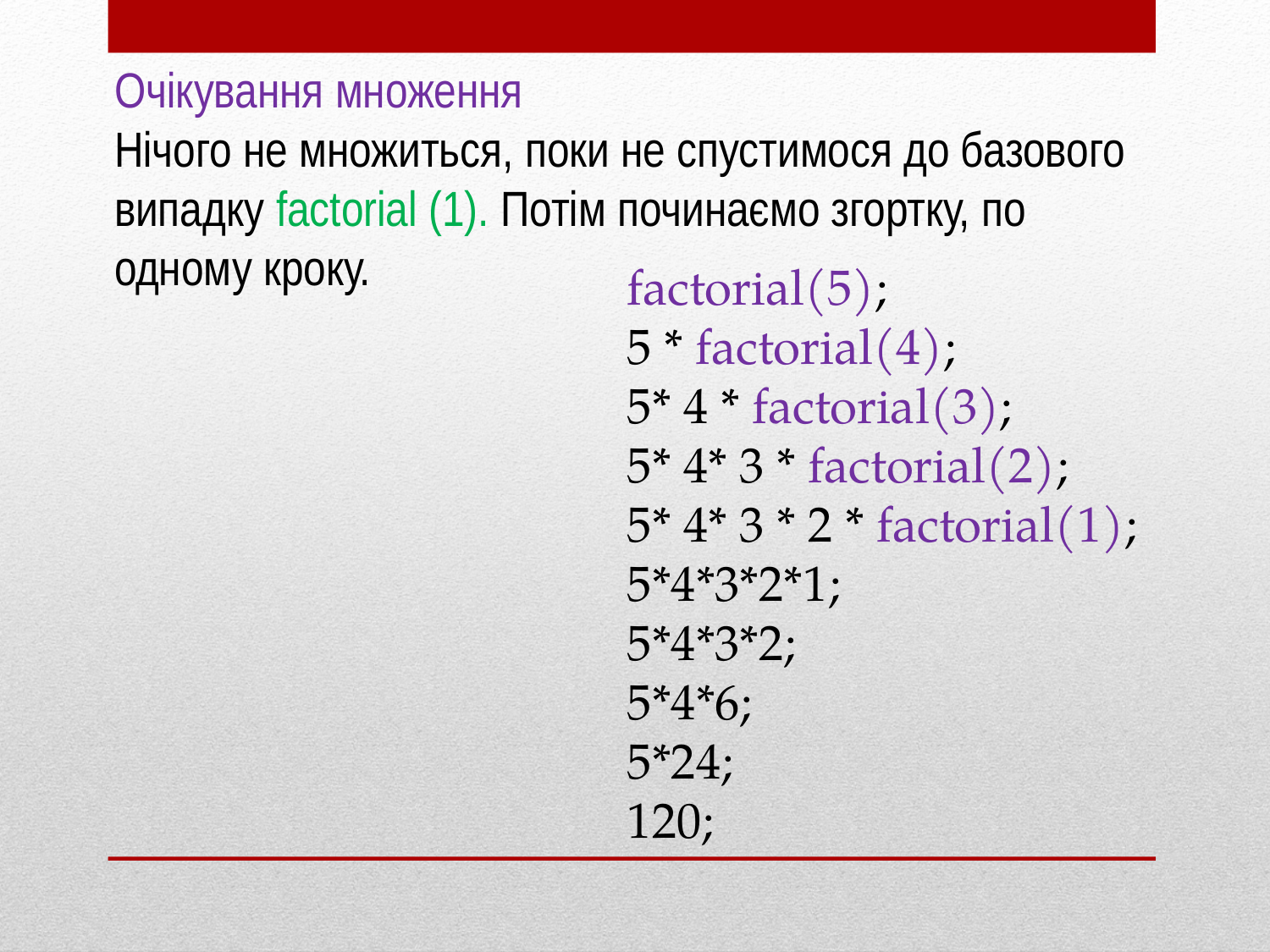

Очікування множення
Нічого не множиться, поки не спустимося до базового випадку factorial (1). Потім починаємо згортку, по одному кроку.
factorial(5);
5 * factorial(4);
5* 4 * factorial(3);
5* 4* 3 * factorial(2);
5* 4* 3 * 2 * factorial(1);
5*4*3*2*1;
5*4*3*2;
5*4*6;
5*24;
120;